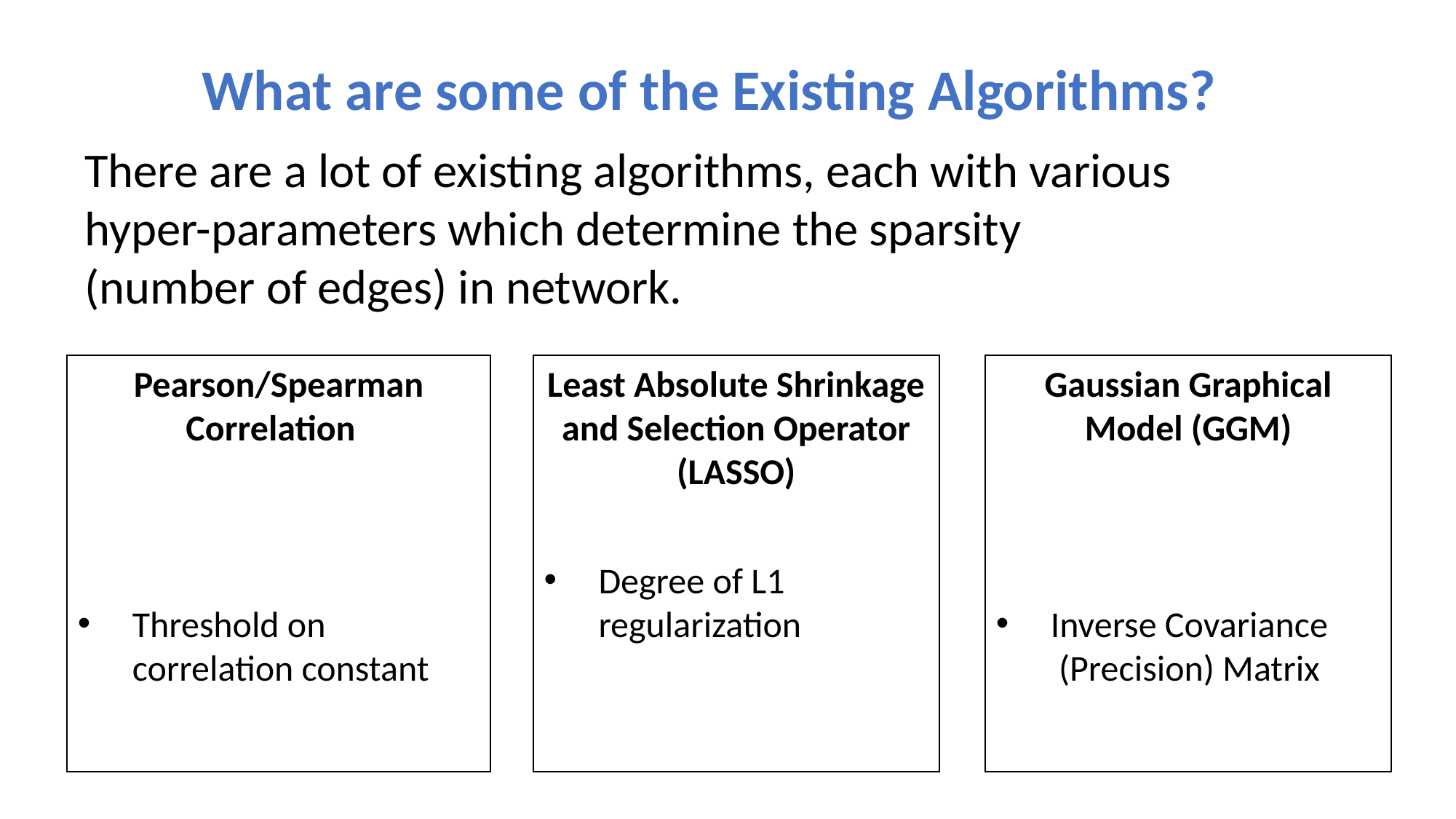

What are some of the Existing Algorithms?
There are a lot of existing algorithms, each with various
hyper-parameters which determine the sparsity
(number of edges) in network.

Pearson/Spearman Correlation

Threshold on correlation constant
Least Absolute Shrinkage and Selection Operator (LASSO)

Degree of L1 regularization
Gaussian Graphical Model (GGM)

Inverse Covariance        (Precision) Matrix